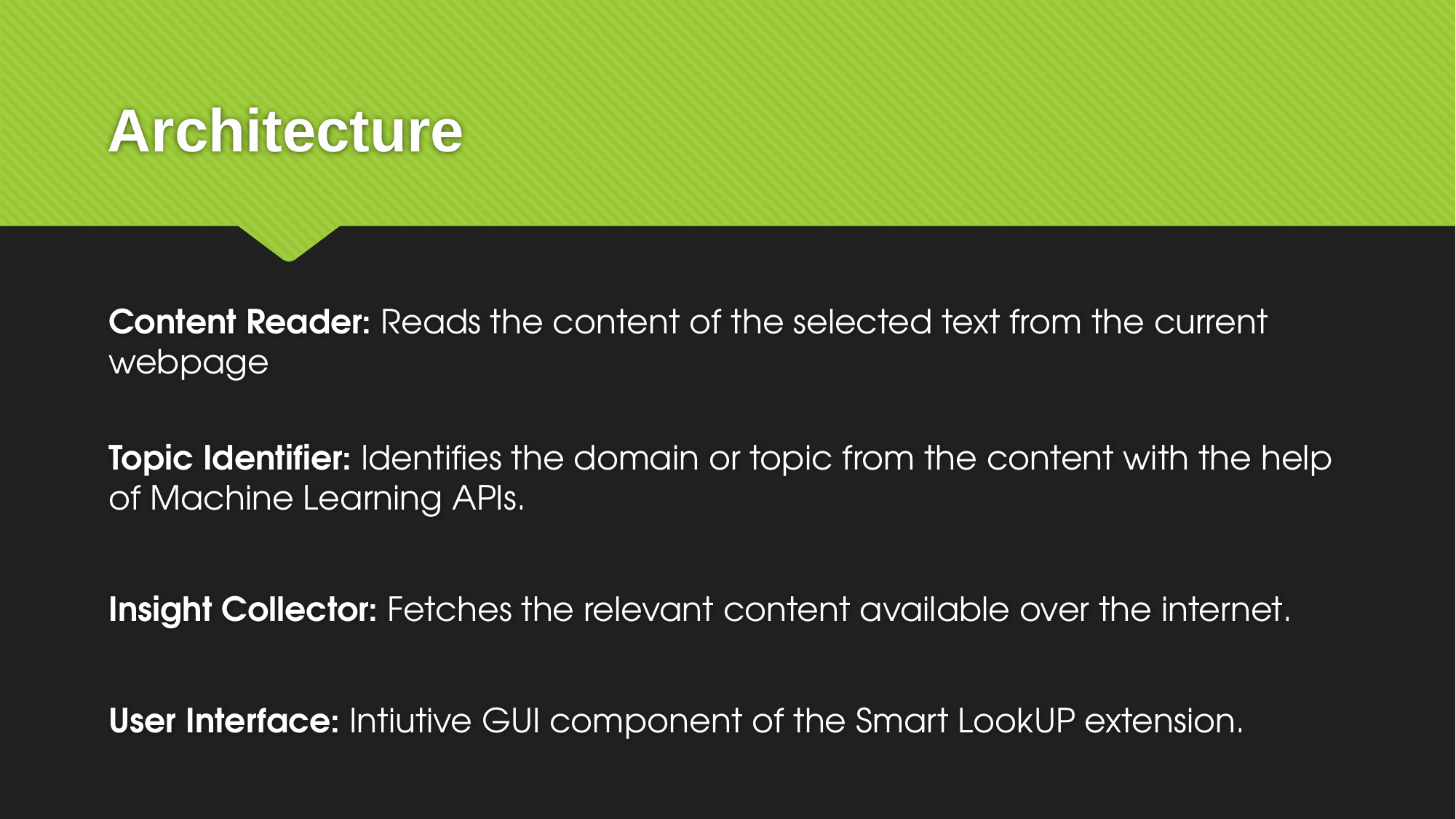

# Architecture
Content Reader: Reads the content of the selected text from the current webpage
Topic Identifier: Identifies the domain or topic from the content with the help of Machine Learning APIs.

Insight Collector: Fetches the relevant content available over the internet.

User Interface: Intiutive GUI component of the Smart LookUP extension.